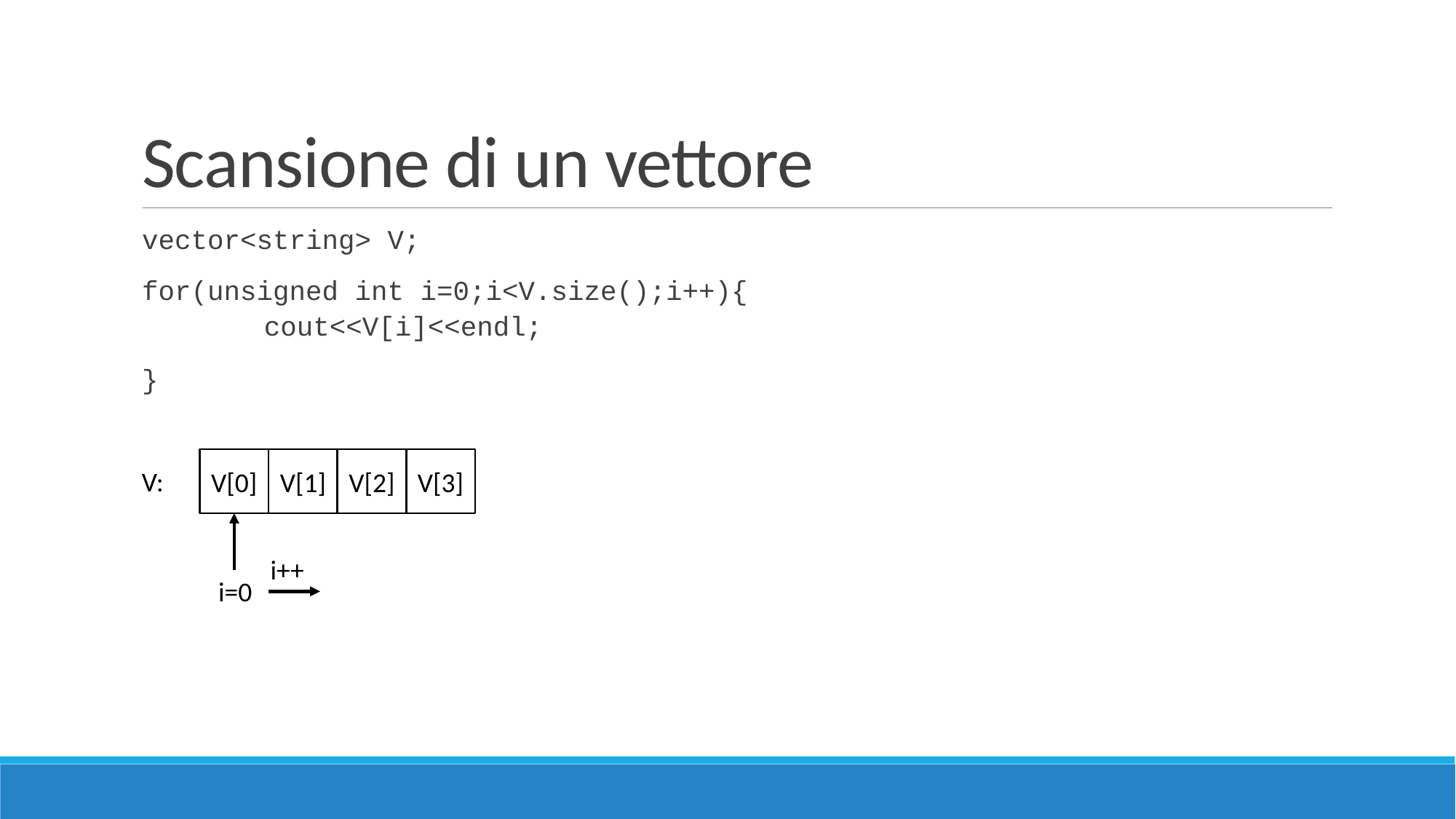

# Scansione di un vettore
vector<string> V;
for(unsigned int i=0;i<V.size();i++){
	cout<<V[i]<<endl;
}

V[0]
V[1]
V[2]
V[3]
V:
i++
i=0